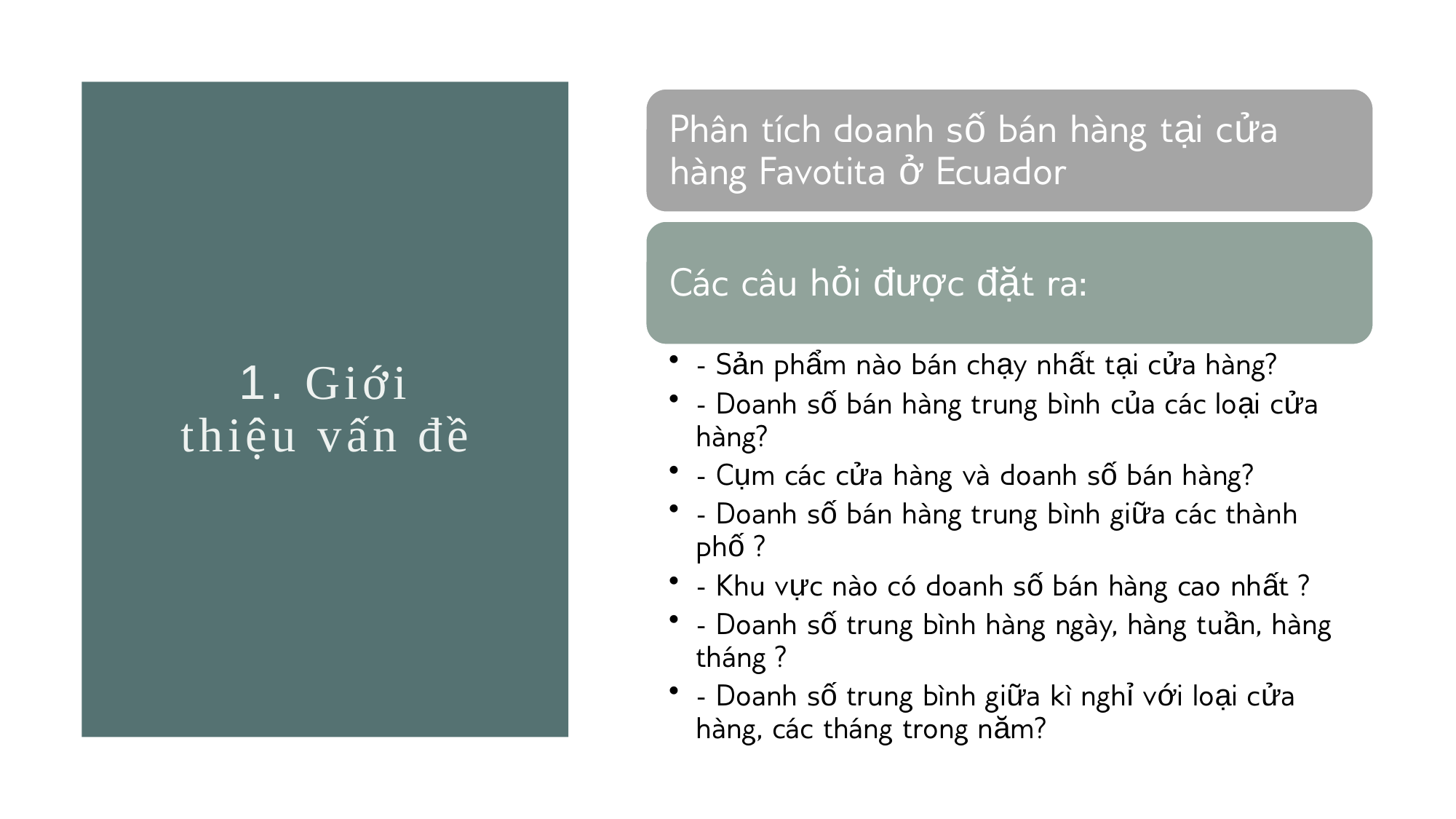

Phân tích doanh số bán hàng tại cửa hàng Favotita ở Ecuador
Các câu hỏi được đặt ra:
- Sản phẩm nào bán chạy nhất tại cửa hàng?
- Doanh số bán hàng trung bình của các loại cửa hàng?
- Cụm các cửa hàng và doanh số bán hàng?
- Doanh số bán hàng trung bình giữa các thành phố ?
- Khu vực nào có doanh số bán hàng cao nhất ?
- Doanh số trung bình hàng ngày, hàng tuần, hàng tháng ?
- Doanh số trung bình giữa kì nghỉ với loại cửa hàng, các tháng trong năm?
# 1. Giới thiệu vấn đề